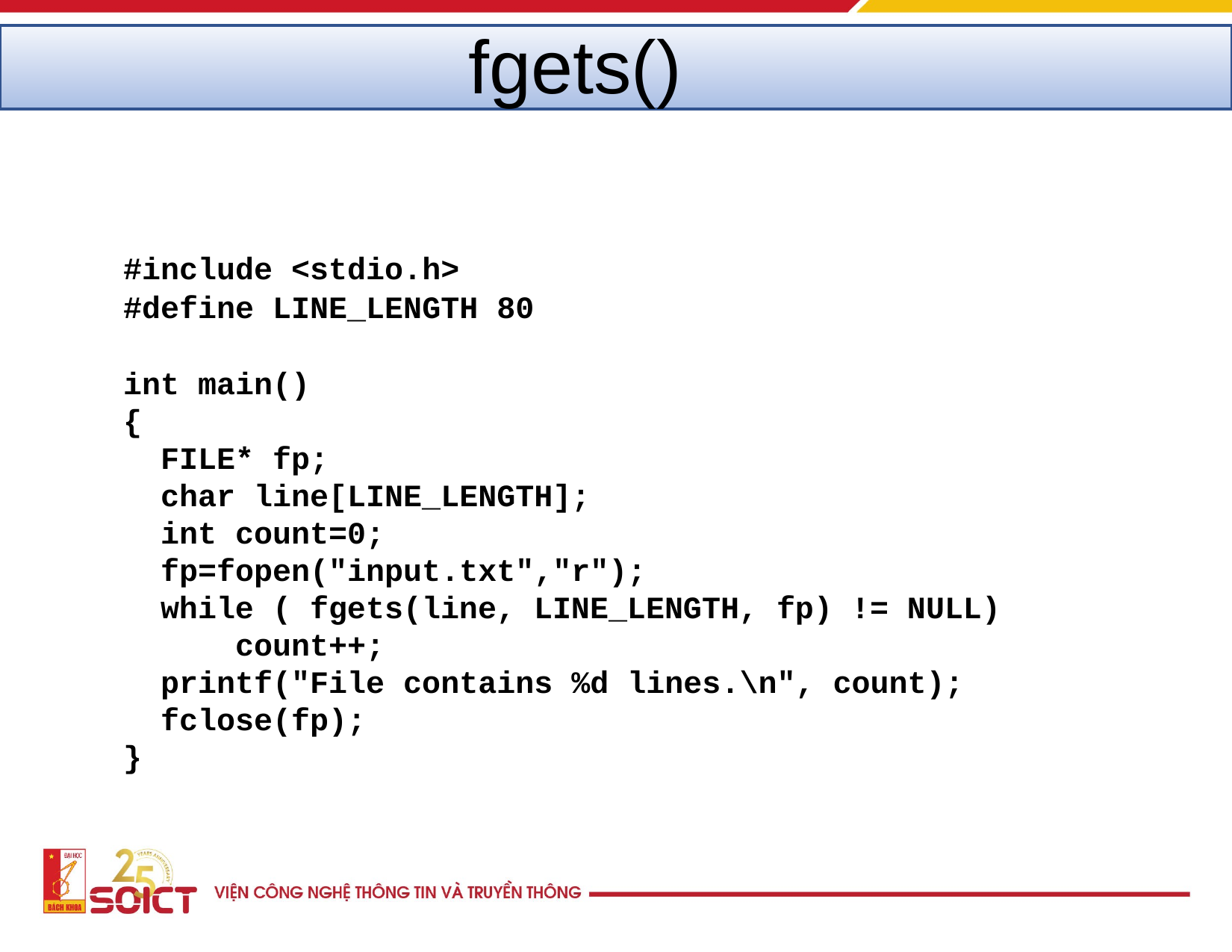

# fgets()

#include <stdio.h>
#define LINE_LENGTH 80

int main()
{
FILE* fp;
char line[LINE_LENGTH];
int count=0;
fp=fopen("input.txt","r");
while ( fgets(line, LINE_LENGTH, fp) != NULL)
    count++;
printf("File contains %d lines.\n", count);
fclose(fp);
}